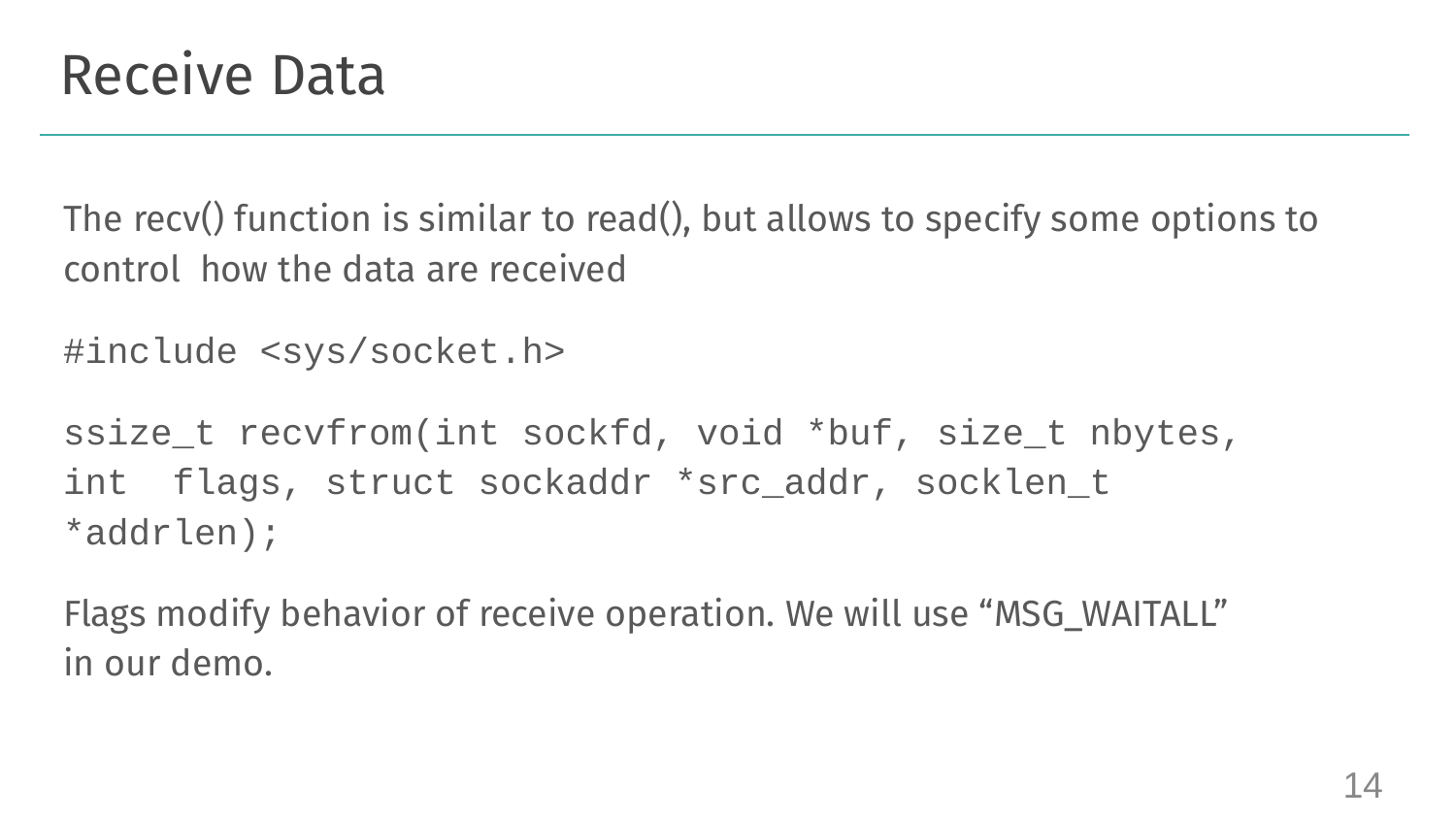

# Receive Data
The recv() function is similar to read(), but allows to specify some options to control  how the data are received
#include <sys/socket.h>
ssize_t recvfrom(int sockfd, void *buf, size_t nbytes, int  flags, struct sockaddr *src_addr, socklen_t *addrlen);
Flags modify behavior of receive operation. We will use “MSG_WAITALL” in our demo.
14